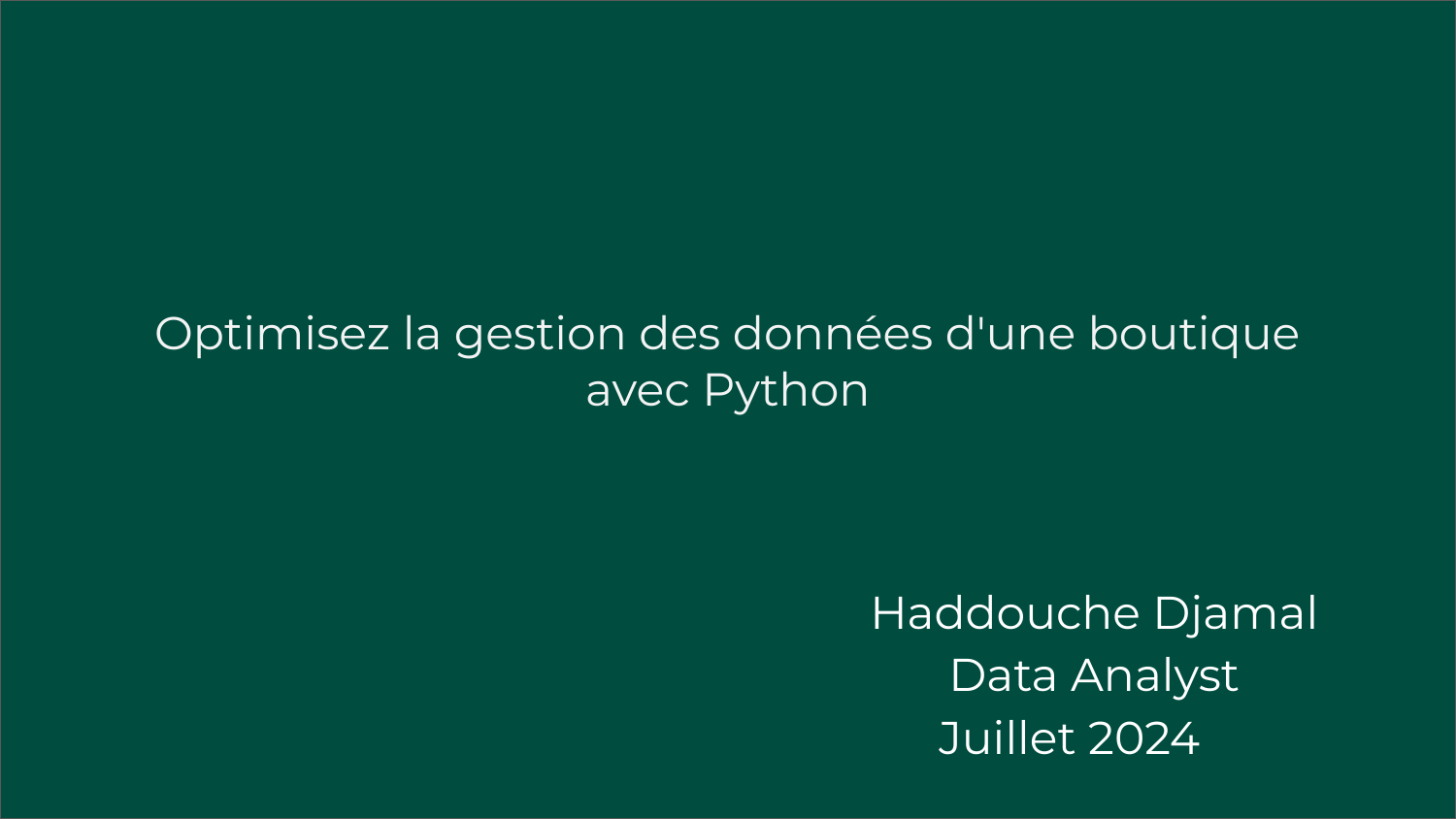

Optimisez la gestion des données d'une boutique avec Python
Haddouche Djamal
Data Analyst
Juillet 2024